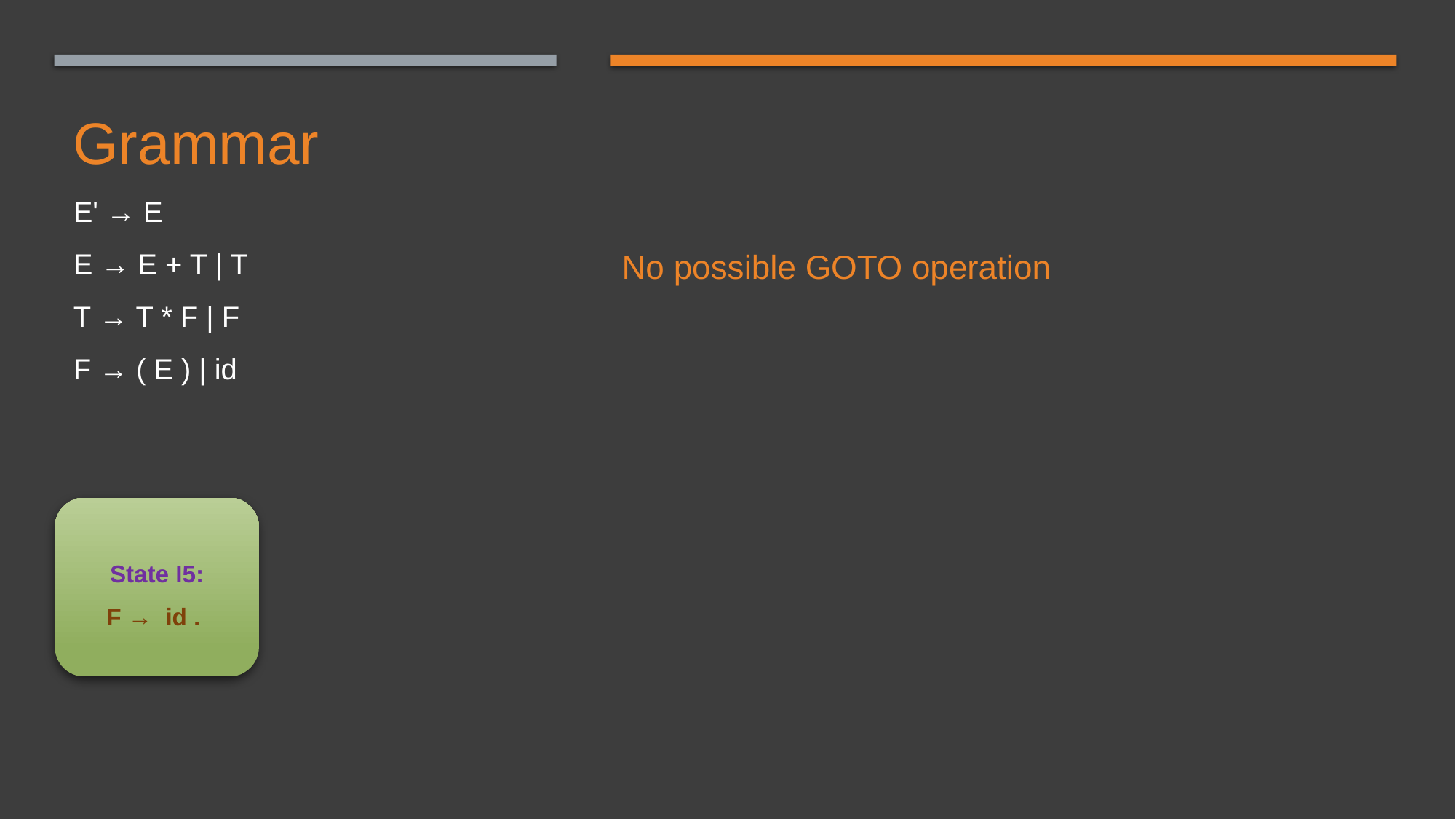

# Grammar E' → E
E → E + T | T
T → T * F | F
F → ( E ) | id
No possible GOTO operation
State I5:
F →  id .